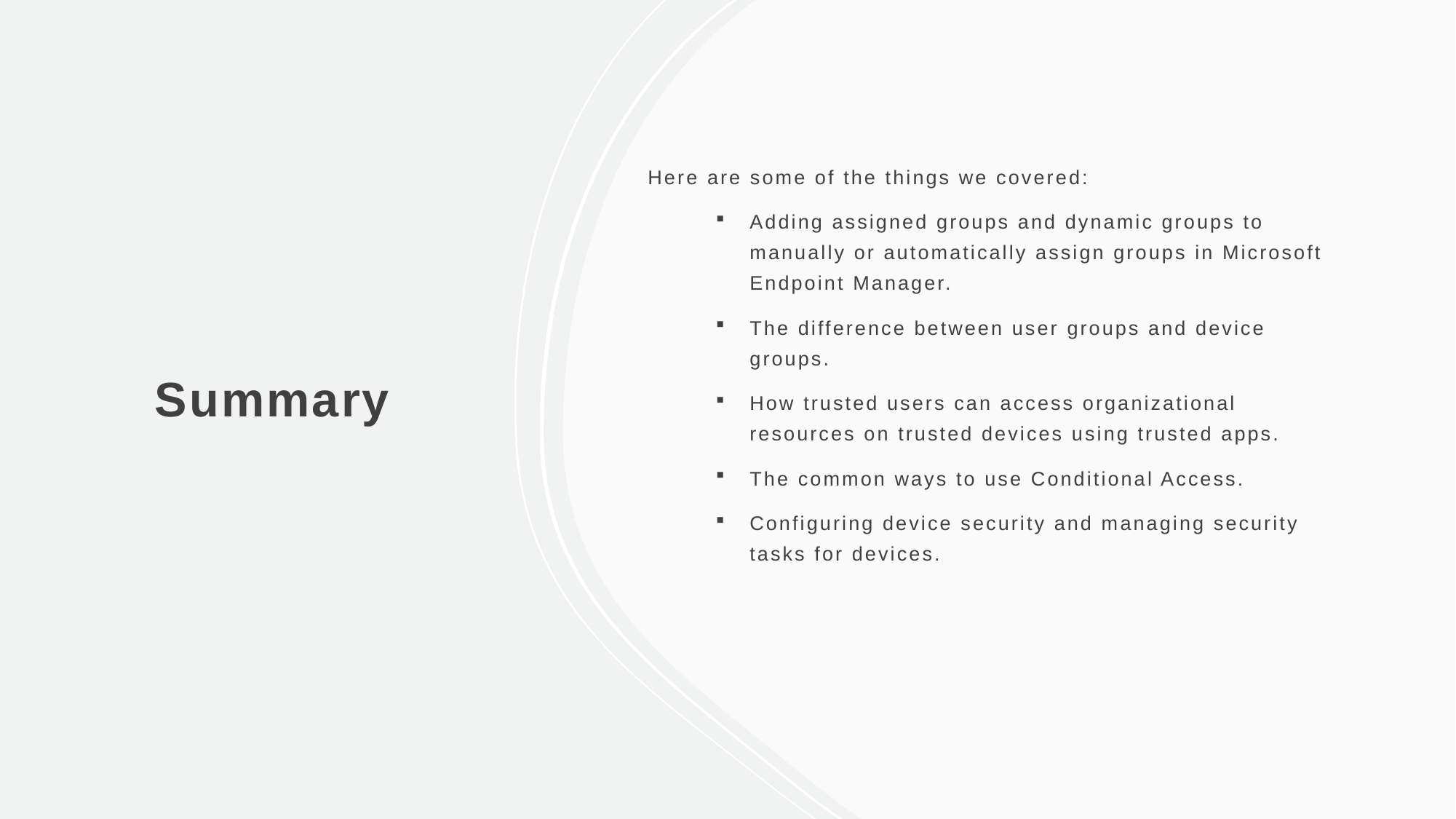

Here are some of the things we covered:
Adding assigned groups and dynamic groups to manually or automatically assign groups in Microsoft Endpoint Manager.
The difference between user groups and device groups.
How trusted users can access organizational resources on trusted devices using trusted apps.
The common ways to use Conditional Access.
Configuring device security and managing security tasks for devices.

# Summary